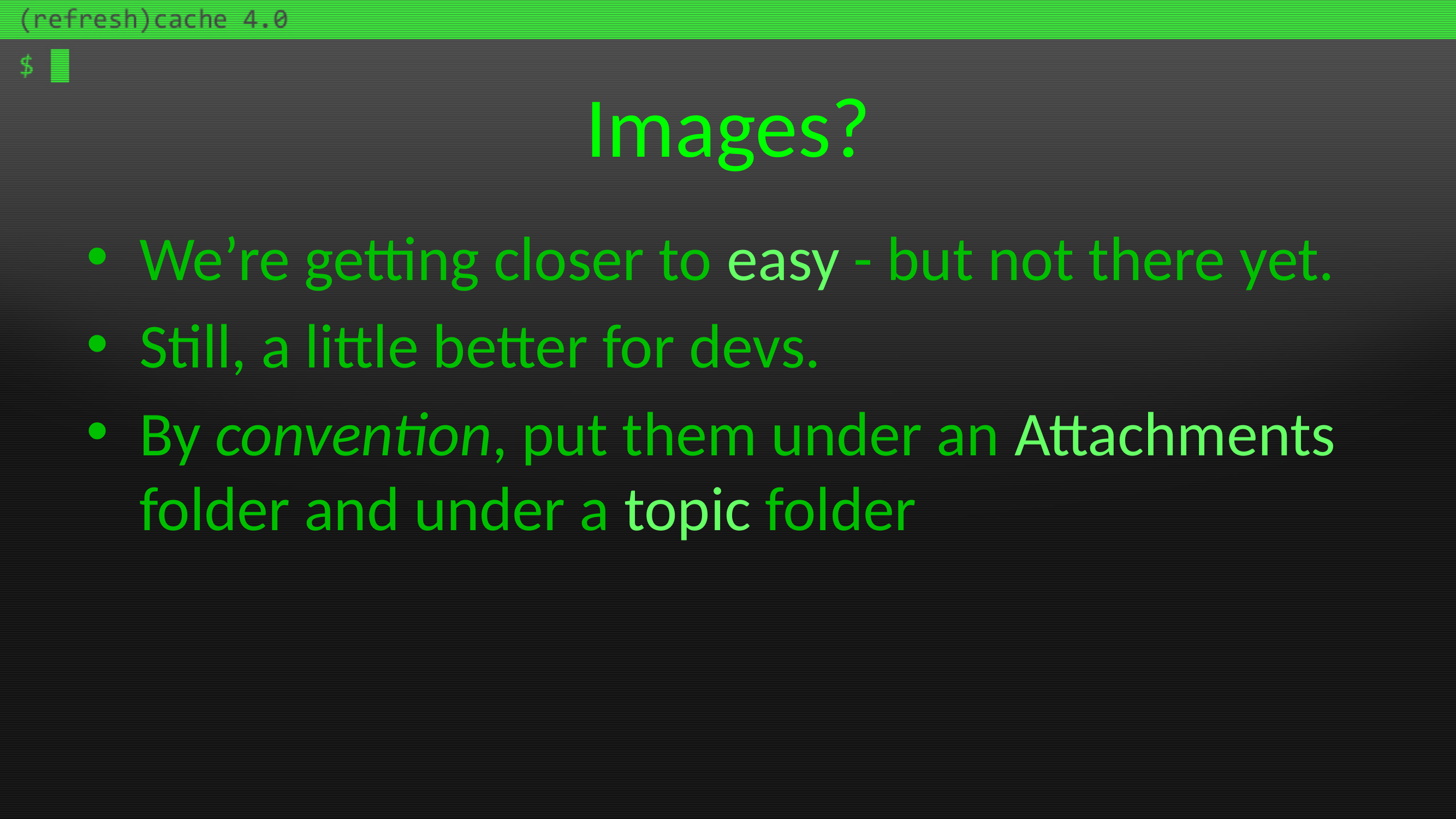

# Images?
We’re getting closer to easy - but not there yet.
Still, a little better for devs.
By convention, put them under an Attachments folder and under a topic folder